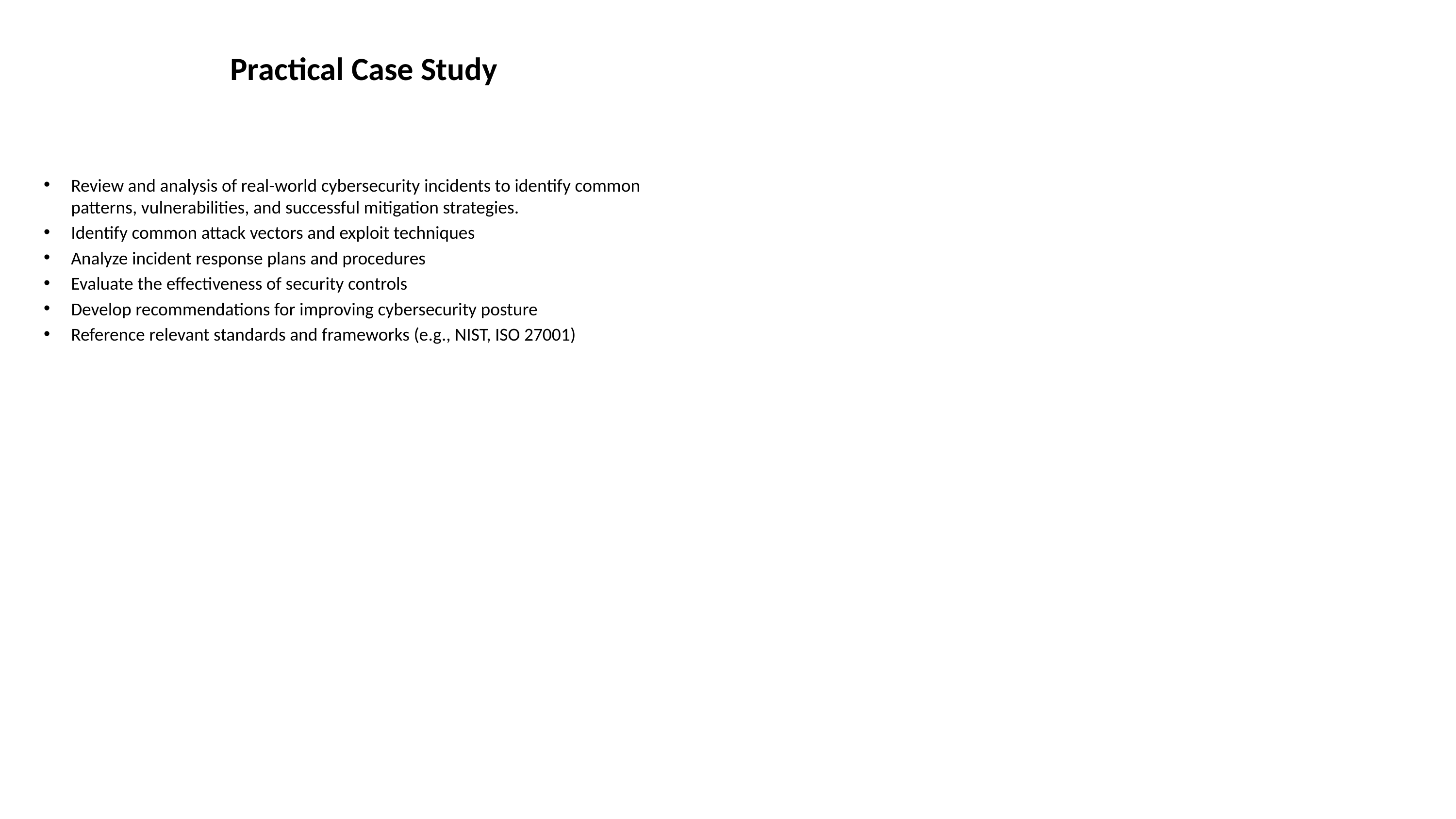

# Practical Case Study

Review and analysis of real-world cybersecurity incidents to identify common patterns, vulnerabilities, and successful mitigation strategies.
Identify common attack vectors and exploit techniques
Analyze incident response plans and procedures
Evaluate the effectiveness of security controls
Develop recommendations for improving cybersecurity posture
Reference relevant standards and frameworks (e.g., NIST, ISO 27001)